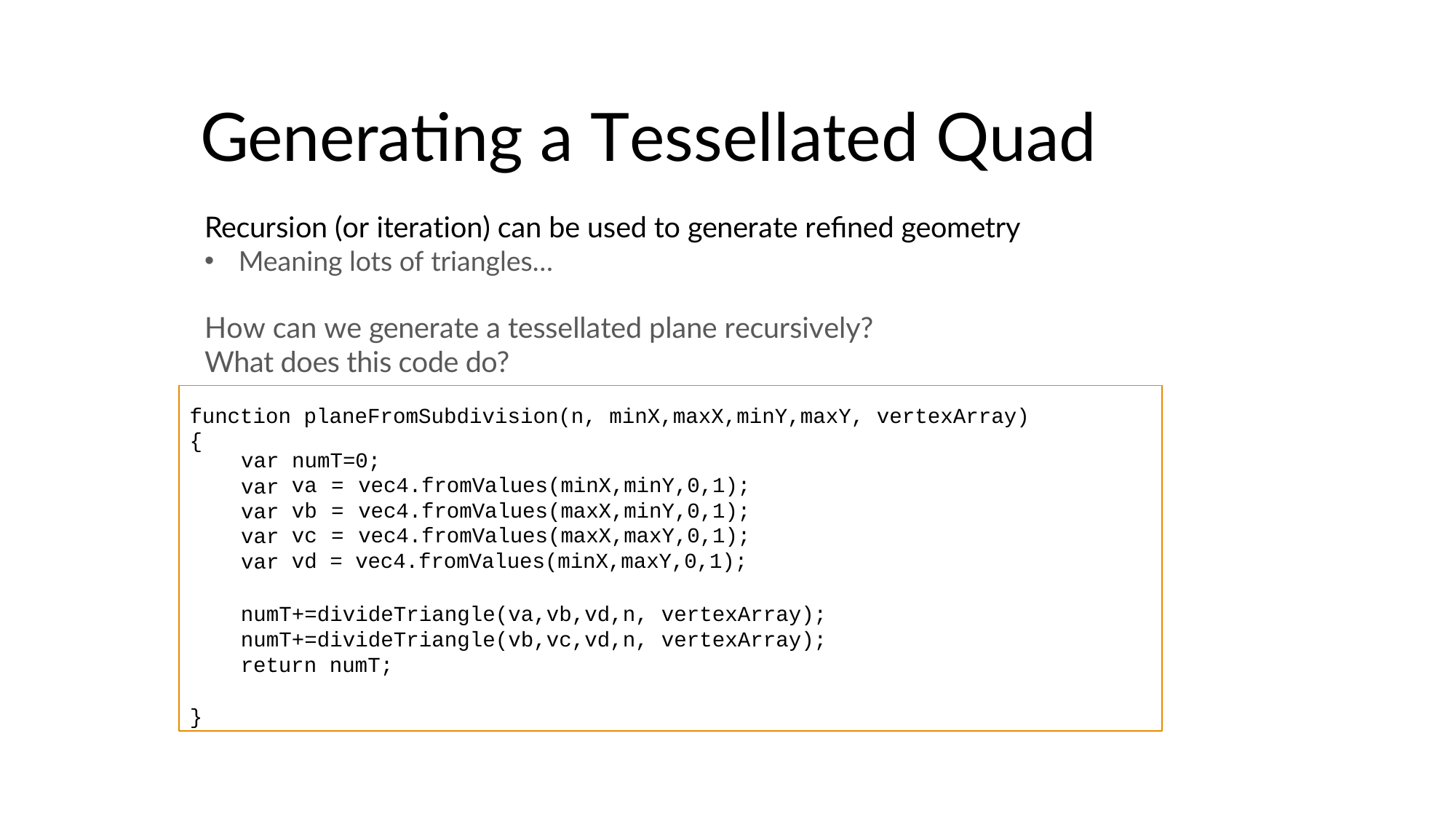

# Generating a Tessellated Quad
Recursion (or iteration) can be used to generate refined geometry
Meaning lots of triangles…
How can we generate a tessellated plane recursively?
What does this code do?

function planeFromSubdivision(n, minX,maxX,minY,maxY, vertexArray)
{
var numT=0; var
var var var
va = vec4.fromValues(minX,minY,0,1); vb = vec4.fromValues(maxX,minY,0,1); vc = vec4.fromValues(maxX,maxY,0,1); vd = vec4.fromValues(minX,maxY,0,1);
numT+=divideTriangle(va,vb,vd,n, vertexArray); numT+=divideTriangle(vb,vc,vd,n, vertexArray); return numT;

}